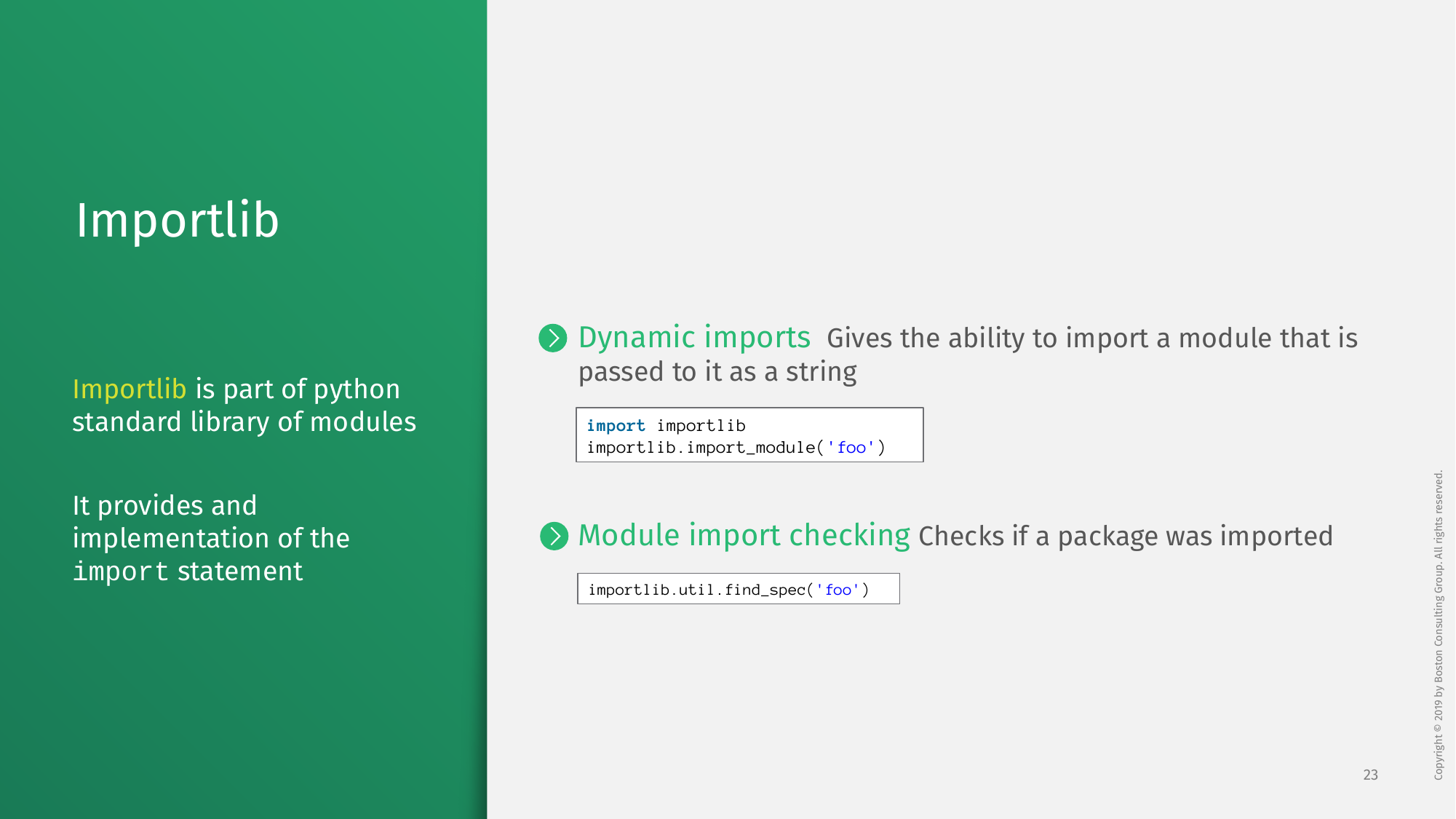

Importlib

Dynamic imports  Gives the ability to import a module that is passed to it as a string

Importlib is part of python standard library of modules

It provides and implementation of the import statement

import importlib
importlib.import_module('foo')
Module import checking Checks if a package was imported

importlib.util.find_spec('foo')